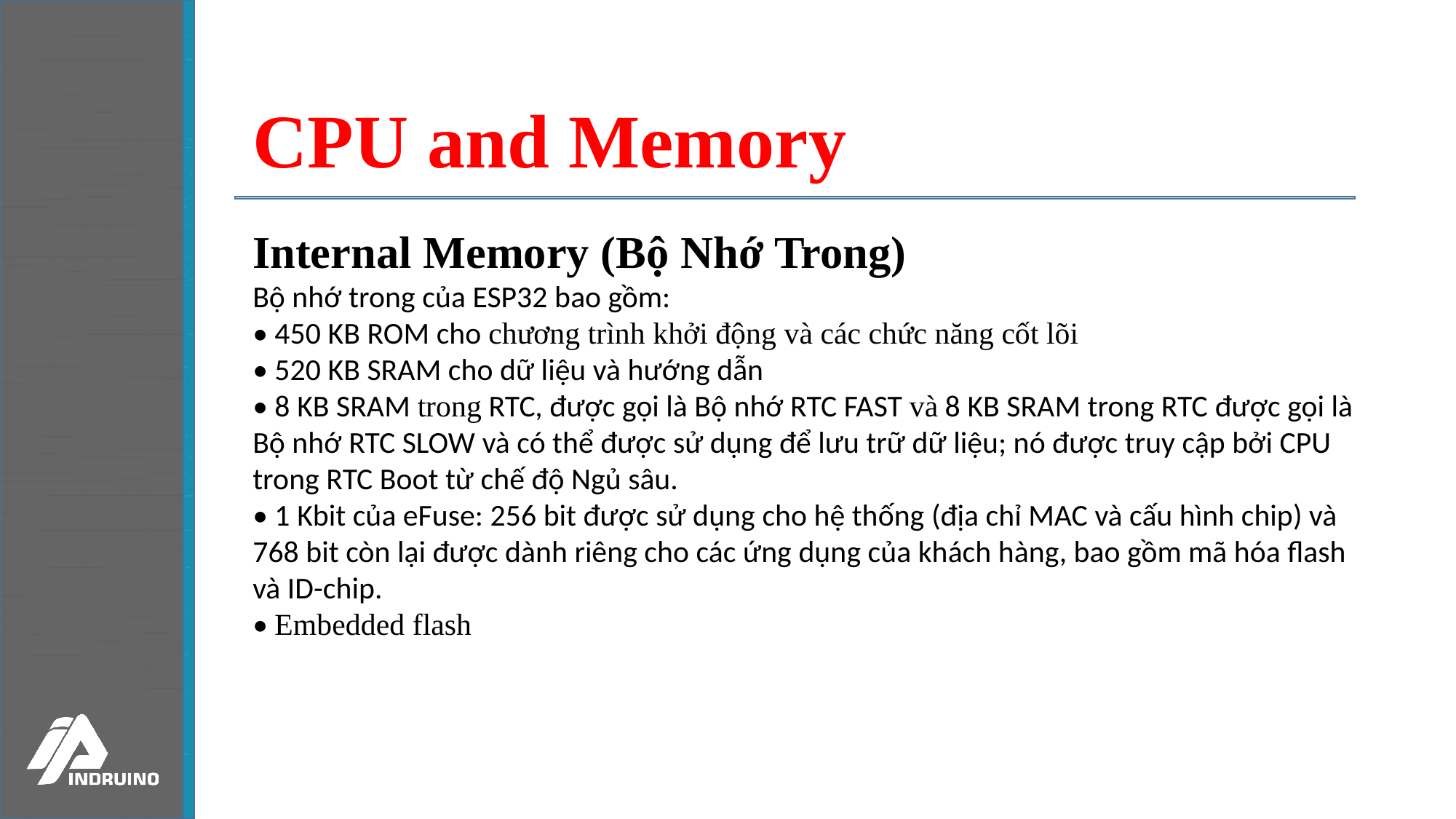

CPU and Memory
Internal Memory (Bộ Nhớ Trong)
Bộ nhớ trong của ESP32 bao gồm:
• 450 KB ROM cho chương trình khởi động và các chức năng cốt lõi
• 520 KB SRAM cho dữ liệu và hướng dẫn
• 8 KB SRAM trong RTC, được gọi là Bộ nhớ RTC FAST và 8 KB SRAM trong RTC được gọi là Bộ nhớ RTC SLOW và có thể được sử dụng để lưu trữ dữ liệu; nó được truy cập bởi CPU trong RTC Boot từ chế độ Ngủ sâu.
• 1 Kbit của eFuse: 256 bit được sử dụng cho hệ thống (địa chỉ MAC và cấu hình chip) và 768 bit còn lại được dành riêng cho các ứng dụng của khách hàng, bao gồm mã hóa flash và ID-chip.
• Embedded flash